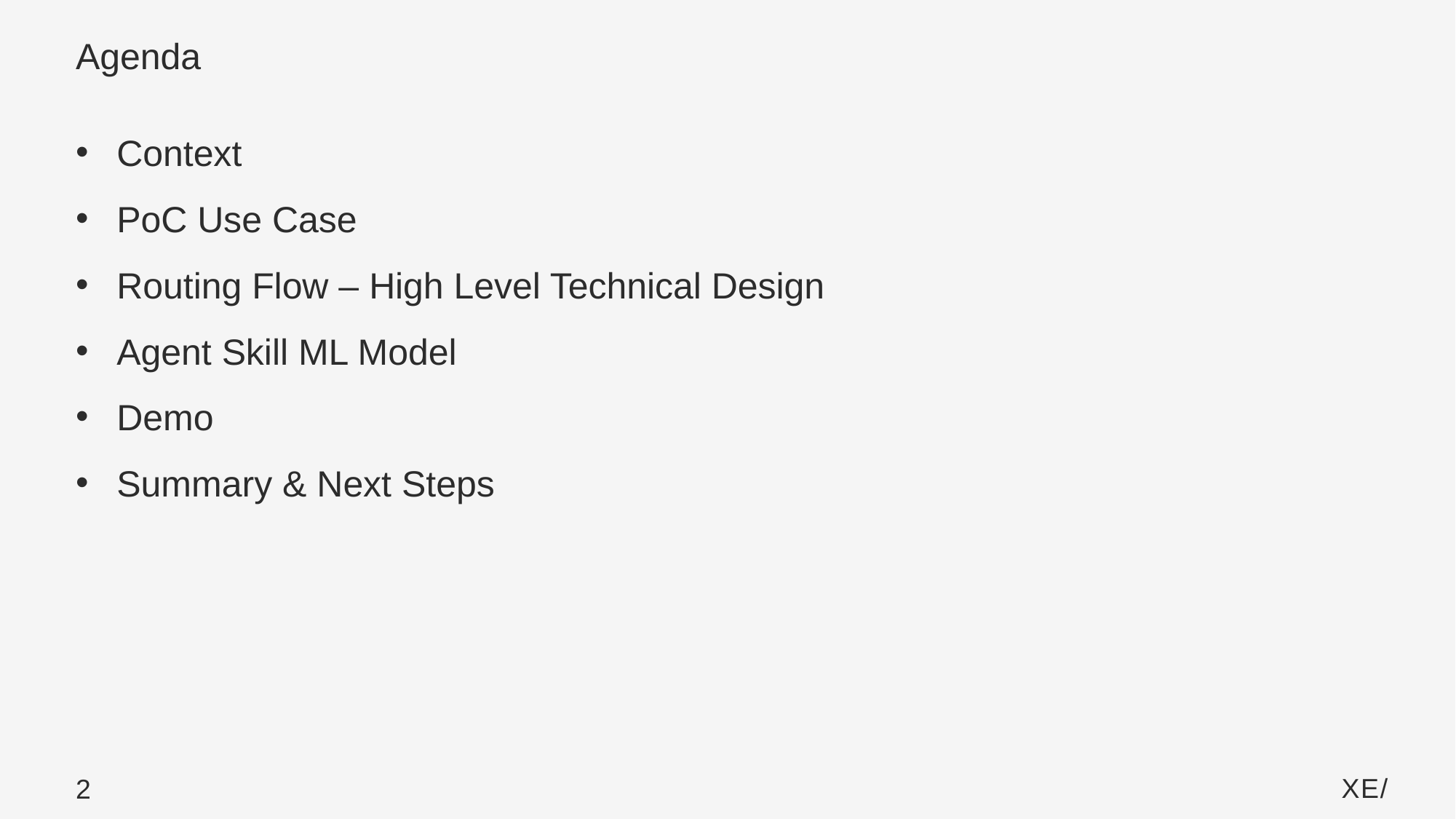

# Agenda
Context
PoC Use Case
Routing Flow – High Level Technical Design
Agent Skill ML Model
Demo
Summary & Next Steps
2